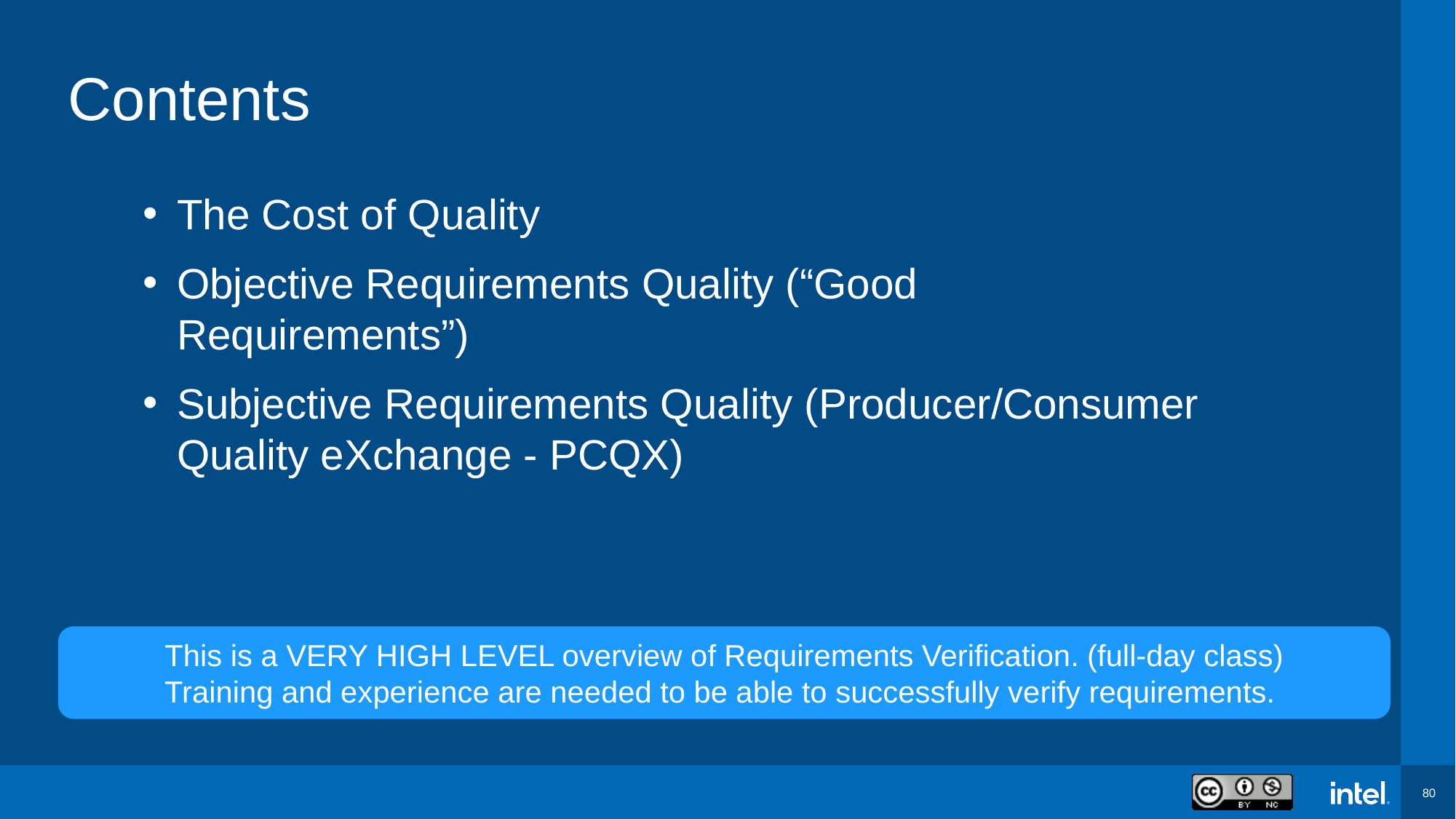

# Contents
The Cost of Quality
Objective Requirements Quality (“Good Requirements”)
Subjective Requirements Quality (Producer/Consumer Quality eXchange - PCQX)
This is a VERY HIGH LEVEL overview of Requirements Verification. (full-day class)
Training and experience are needed to be able to successfully verify requirements.